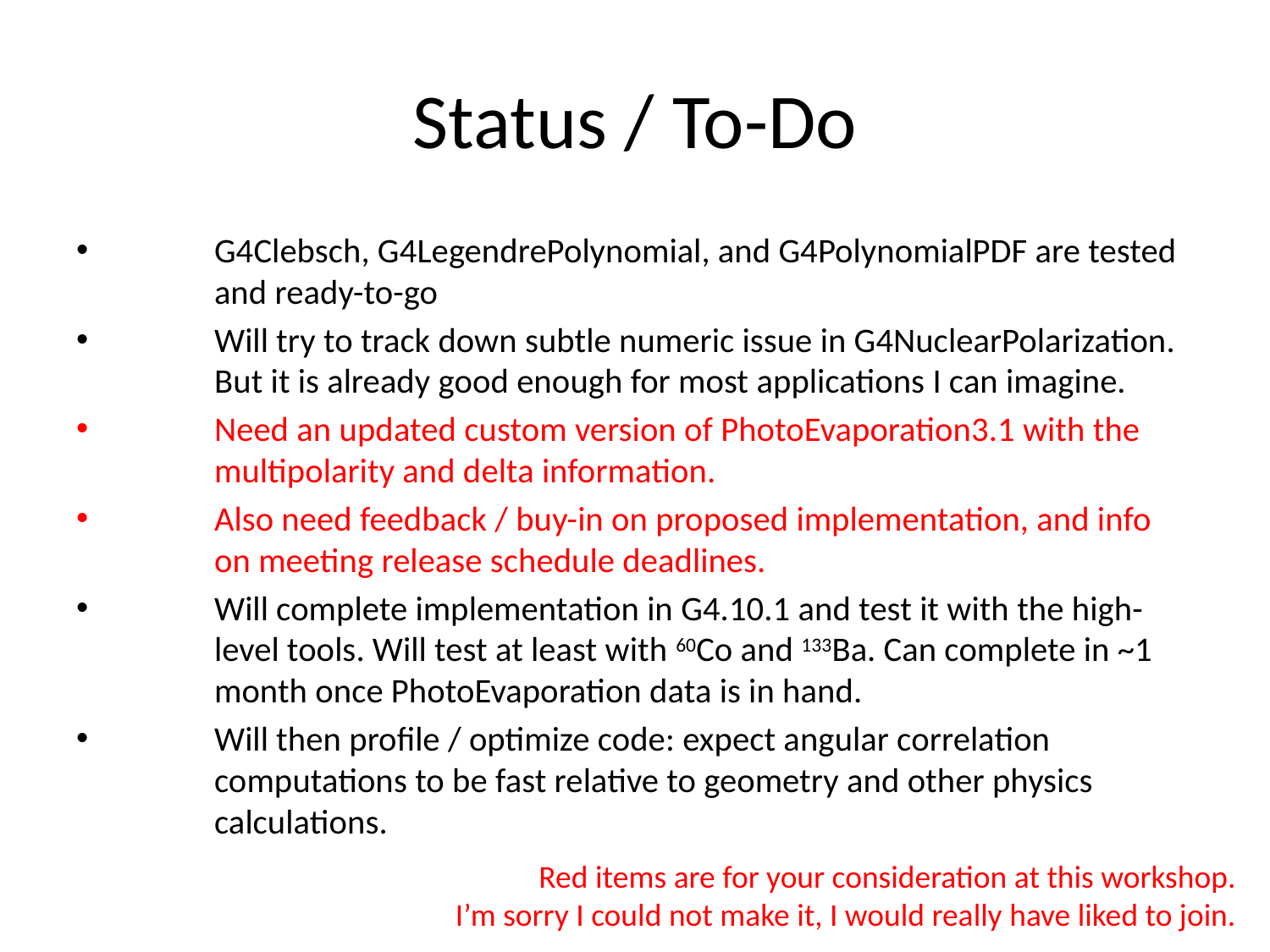

Status / To-Do
G4Clebsch, G4LegendrePolynomial, and G4PolynomialPDF are tested and ready-to-go
Will try to track down subtle numeric issue in G4NuclearPolarization. But it is already good enough for most applications I can imagine.
Need an updated custom version of PhotoEvaporation3.1 with the multipolarity and delta information.
Also need feedback / buy-in on proposed implementation, and info on meeting release schedule deadlines.
Will complete implementation in G4.10.1 and test it with the high-level tools. Will test at least with 60Co and 133Ba. Can complete in ~1 month once PhotoEvaporation data is in hand.
Will then profile / optimize code: expect angular correlation computations to be fast relative to geometry and other physics calculations.
Red items are for your consideration at this workshop.
 I’m sorry I could not make it, I would really have liked to join.